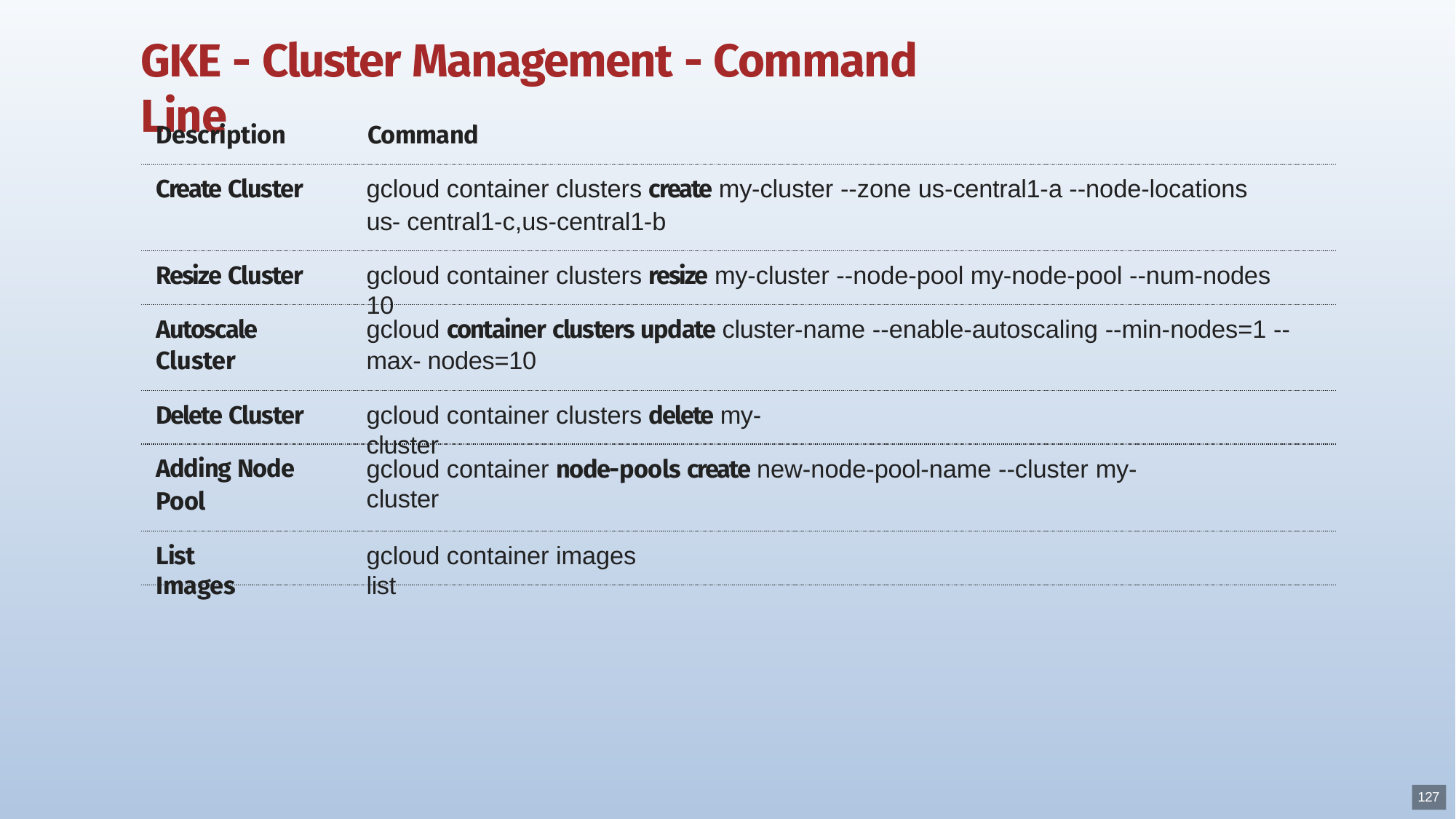

# GKE - Cluster Management - Command Line
Description	Command

gcloud container clusters create my-cluster --zone us-central1-a --node-locations us- central1-c,us-central1-b
Create Cluster

Resize Cluster
gcloud container clusters resize my-cluster --node-pool my-node-pool --num-nodes 10

Autoscale Cluster
gcloud container clusters update cluster-name --enable-autoscaling --min-nodes=1 --max- nodes=10

Delete Cluster
gcloud container clusters delete my-cluster

Adding Node Pool
gcloud container node-pools create new-node-pool-name --cluster my-cluster

List Images
gcloud container images list

127